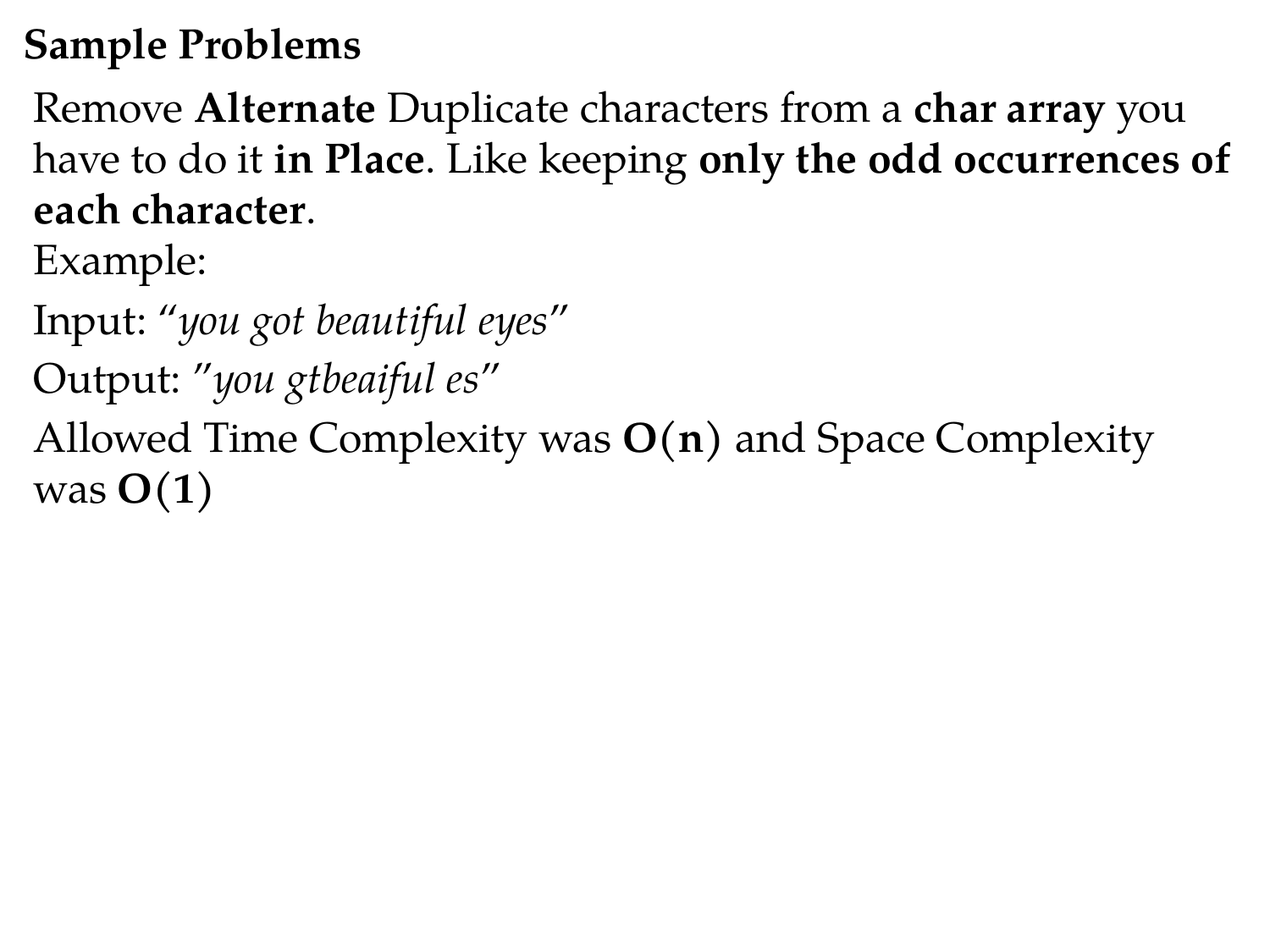

# Sample Problems
Remove Alternate Duplicate characters from a char array you have to do it in Place. Like keeping only the odd occurrences of each character.
Example:
Input: “you got beautiful eyes”
Output: ”you gtbeaiful es”
Allowed Time Complexity was O(n) and Space Complexity was O(1)